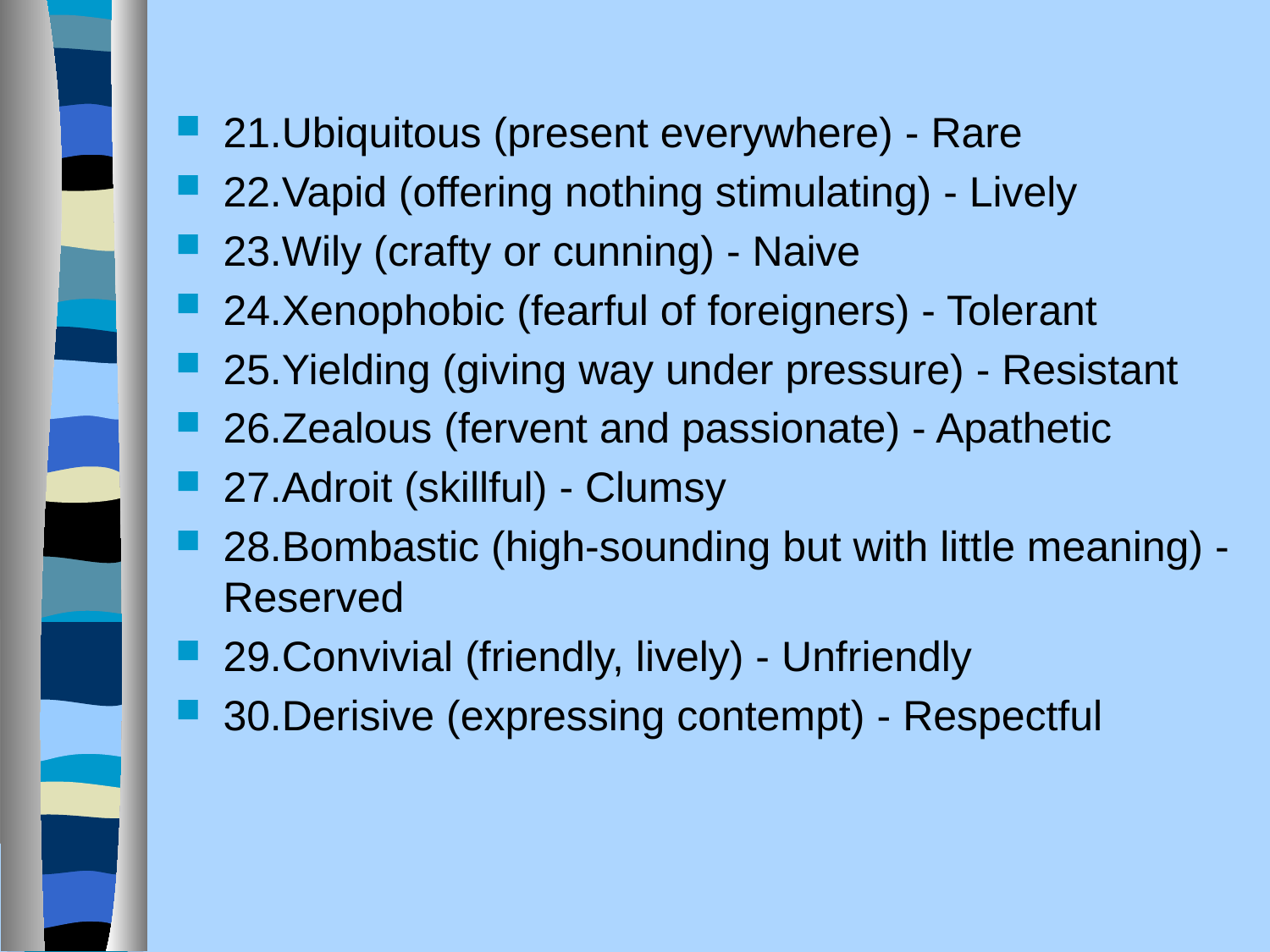

21.Ubiquitous (present everywhere) - Rare
22.Vapid (offering nothing stimulating) - Lively
23.Wily (crafty or cunning) - Naive
24.Xenophobic (fearful of foreigners) - Tolerant
25.Yielding (giving way under pressure) - Resistant
26.Zealous (fervent and passionate) - Apathetic
27.Adroit (skillful) - Clumsy
28.Bombastic (high-sounding but with little meaning) - Reserved
29.Convivial (friendly, lively) - Unfriendly
30.Derisive (expressing contempt) - Respectful